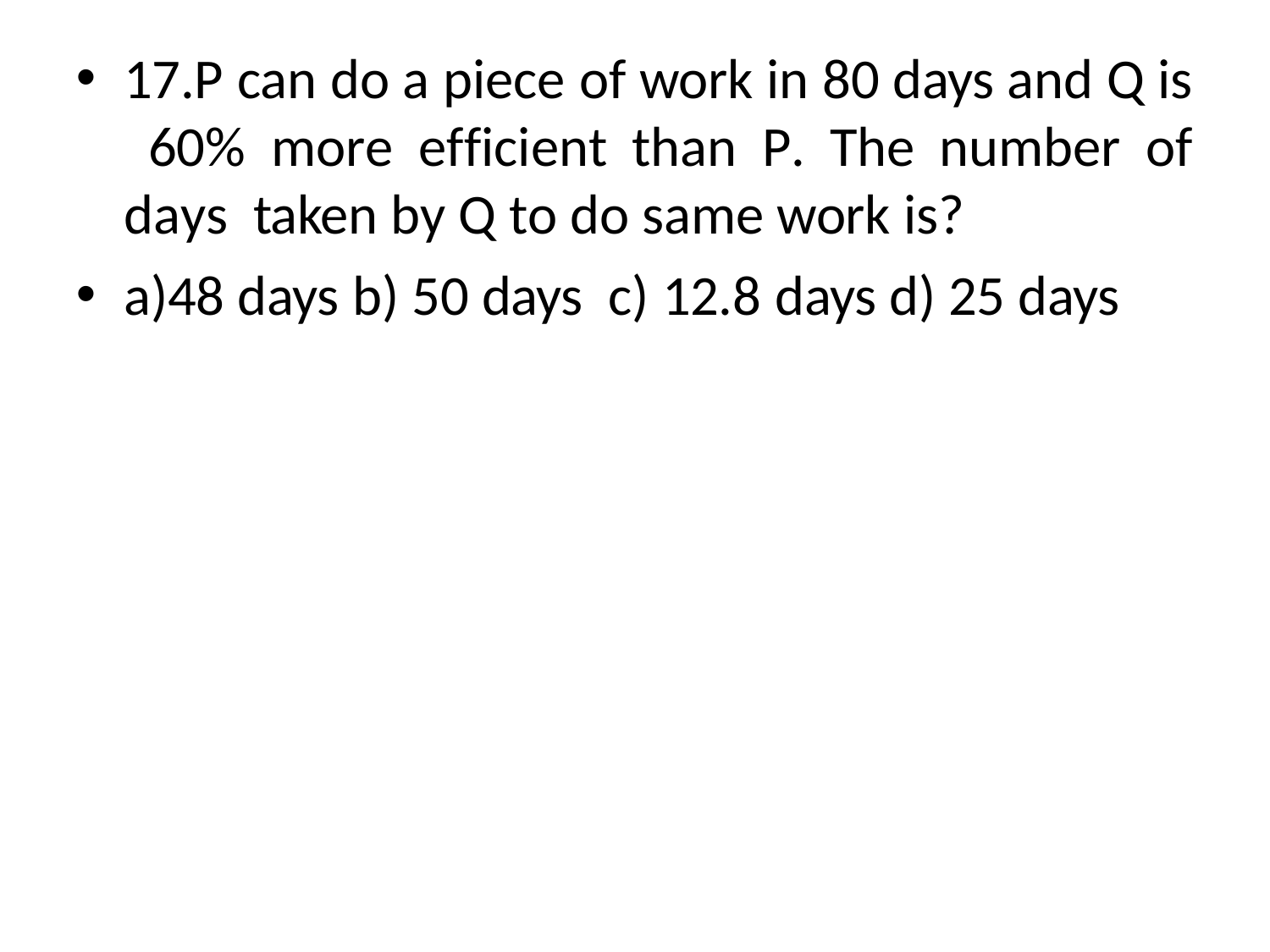

17.P can do a piece of work in 80 days and Q is  60% more efficient than P. The number of days  taken by Q to do same work is?
a)48 days b) 50 days c) 12.8 days d) 25 days